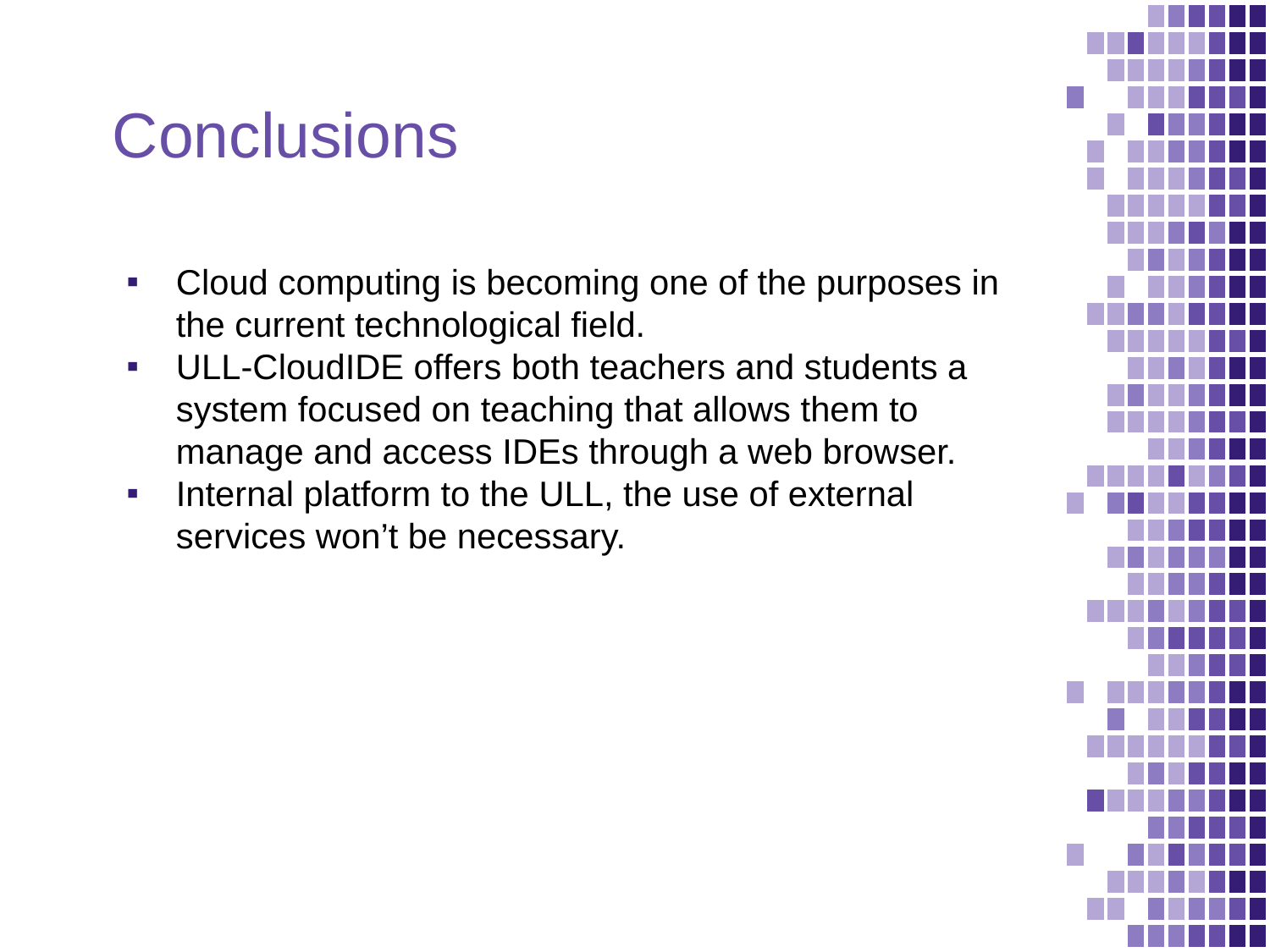

# Conclusions
Cloud computing is becoming one of the purposes in the current technological field.
ULL-CloudIDE offers both teachers and students a system focused on teaching that allows them to manage and access IDEs through a web browser.
Internal platform to the ULL, the use of external services won’t be necessary.